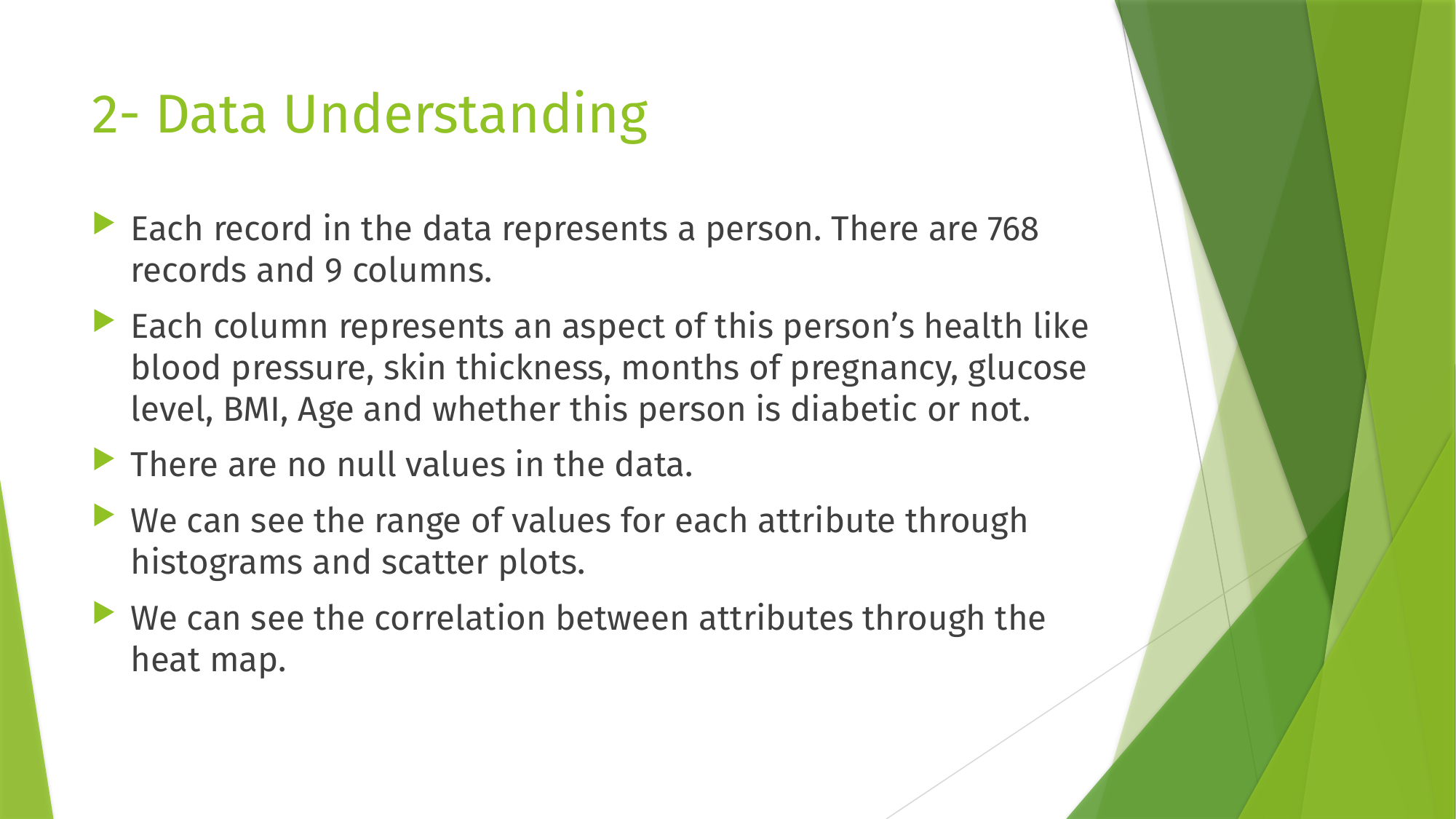

# 2- Data Understanding
Each record in the data represents a person. There are 768 records and 9 columns.
Each column represents an aspect of this person’s health like blood pressure, skin thickness, months of pregnancy, glucose level, BMI, Age and whether this person is diabetic or not.
There are no null values in the data.
We can see the range of values for each attribute through histograms and scatter plots.
We can see the correlation between attributes through the heat map.